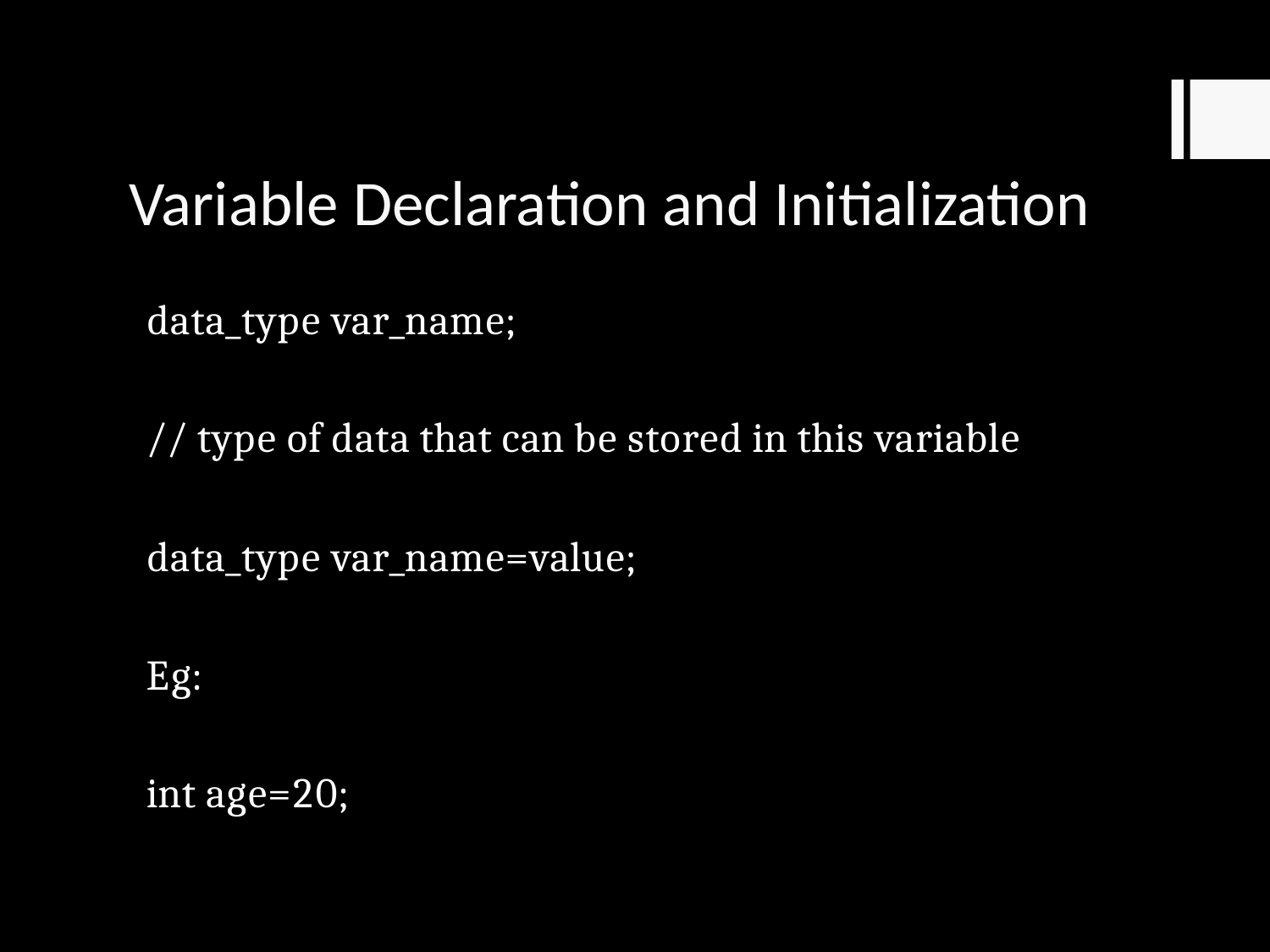

# Variable Declaration and Initialization
data_type var_name;

// type of data that can be stored in this variable

data_type var_name=value;

Eg:

int age=20;